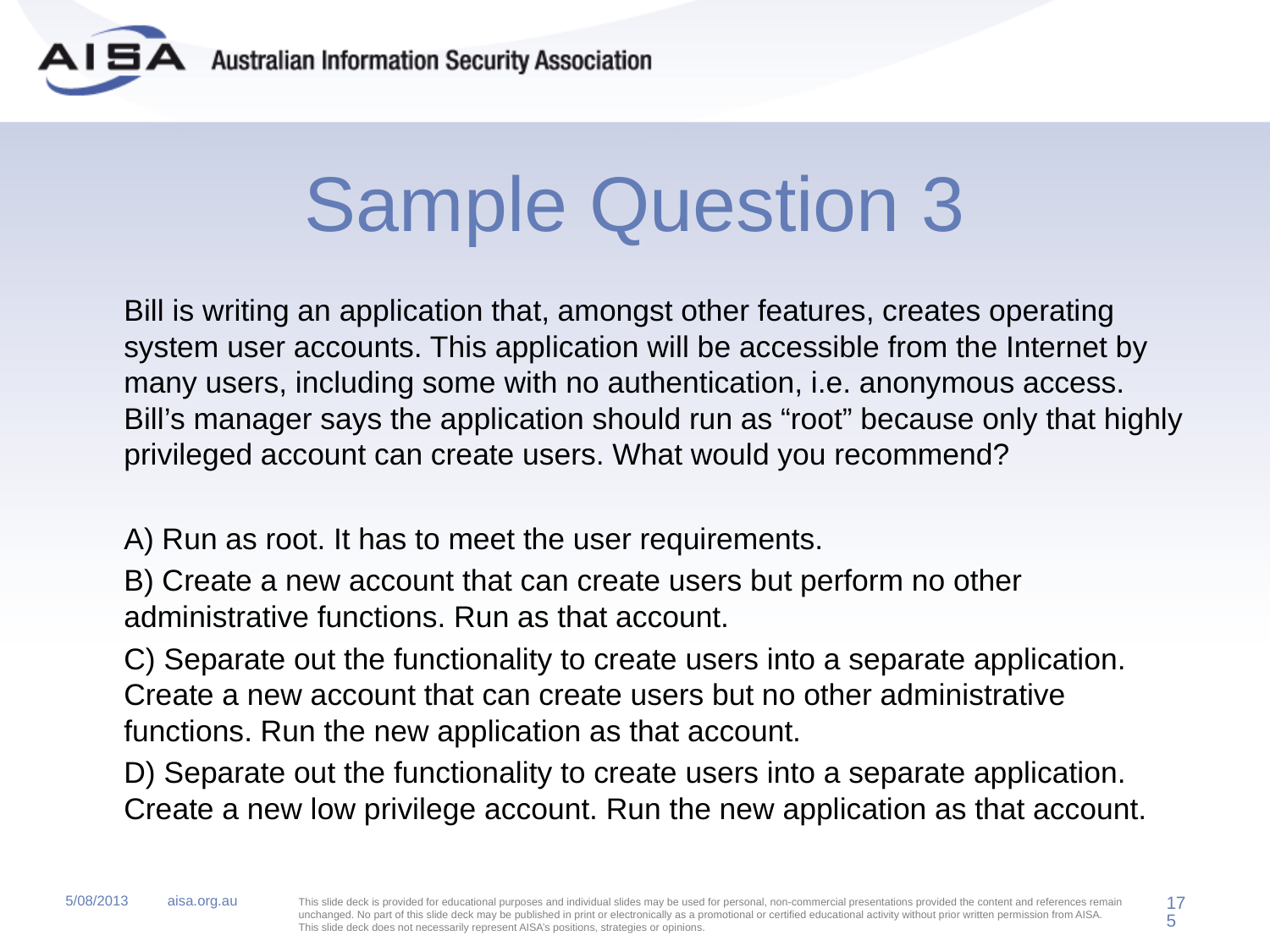

# Sample Question 3
	Bill is writing an application that, amongst other features, creates operating system user accounts. This application will be accessible from the Internet by many users, including some with no authentication, i.e. anonymous access. Bill’s manager says the application should run as “root” because only that highly privileged account can create users. What would you recommend?

	A) Run as root. It has to meet the user requirements.
	B) Create a new account that can create users but perform no other administrative functions. Run as that account.
	C) Separate out the functionality to create users into a separate application. Create a new account that can create users but no other administrative functions. Run the new application as that account.
	D) Separate out the functionality to create users into a separate application. Create a new low privilege account. Run the new application as that account.